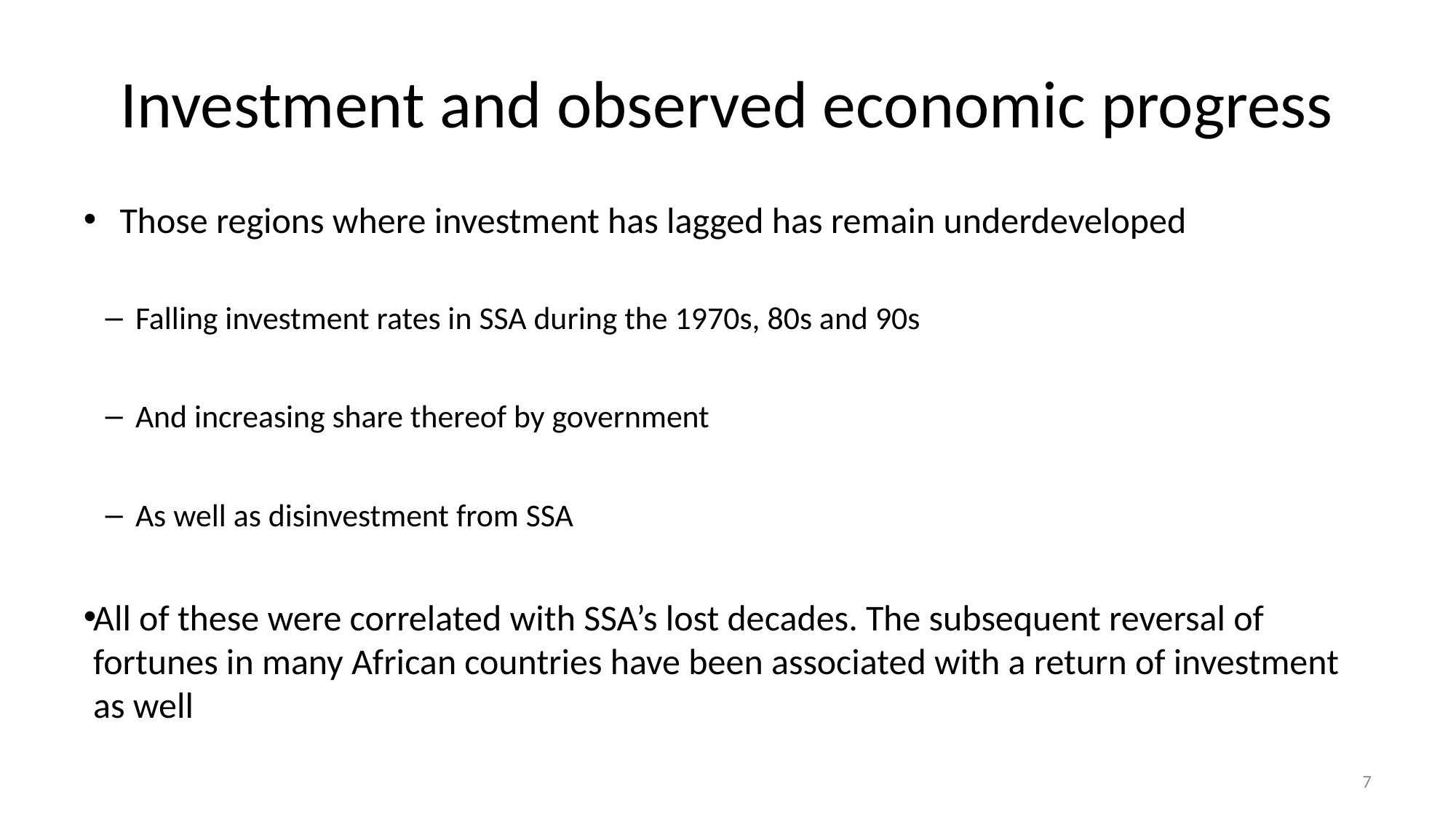

# Investment and observed economic progress
Those regions where investment has lagged has remain underdeveloped

Falling investment rates in SSA during the 1970s, 80s and 90s

And increasing share thereof by government

As well as disinvestment from SSA

All of these were correlated with SSA’s lost decades. The subsequent reversal of fortunes in many African countries have been associated with a return of investment as well
7